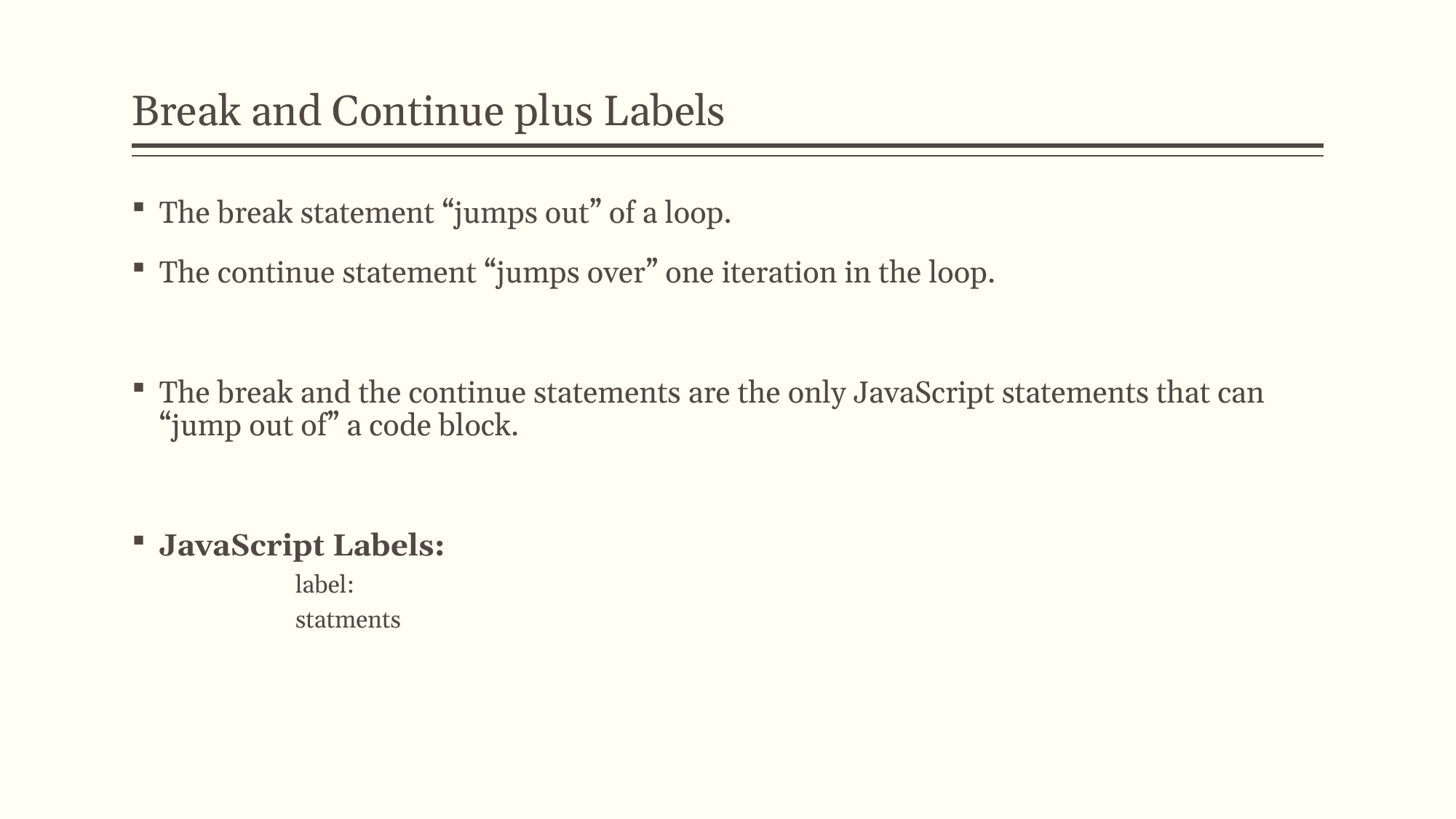

# Break and Continue plus Labels
The break statement “jumps out” of a loop.
The continue statement “jumps over” one iteration in the loop.

The break and the continue statements are the only JavaScript statements that can “jump out of” a code block.

JavaScript Labels:
	label:
	statments